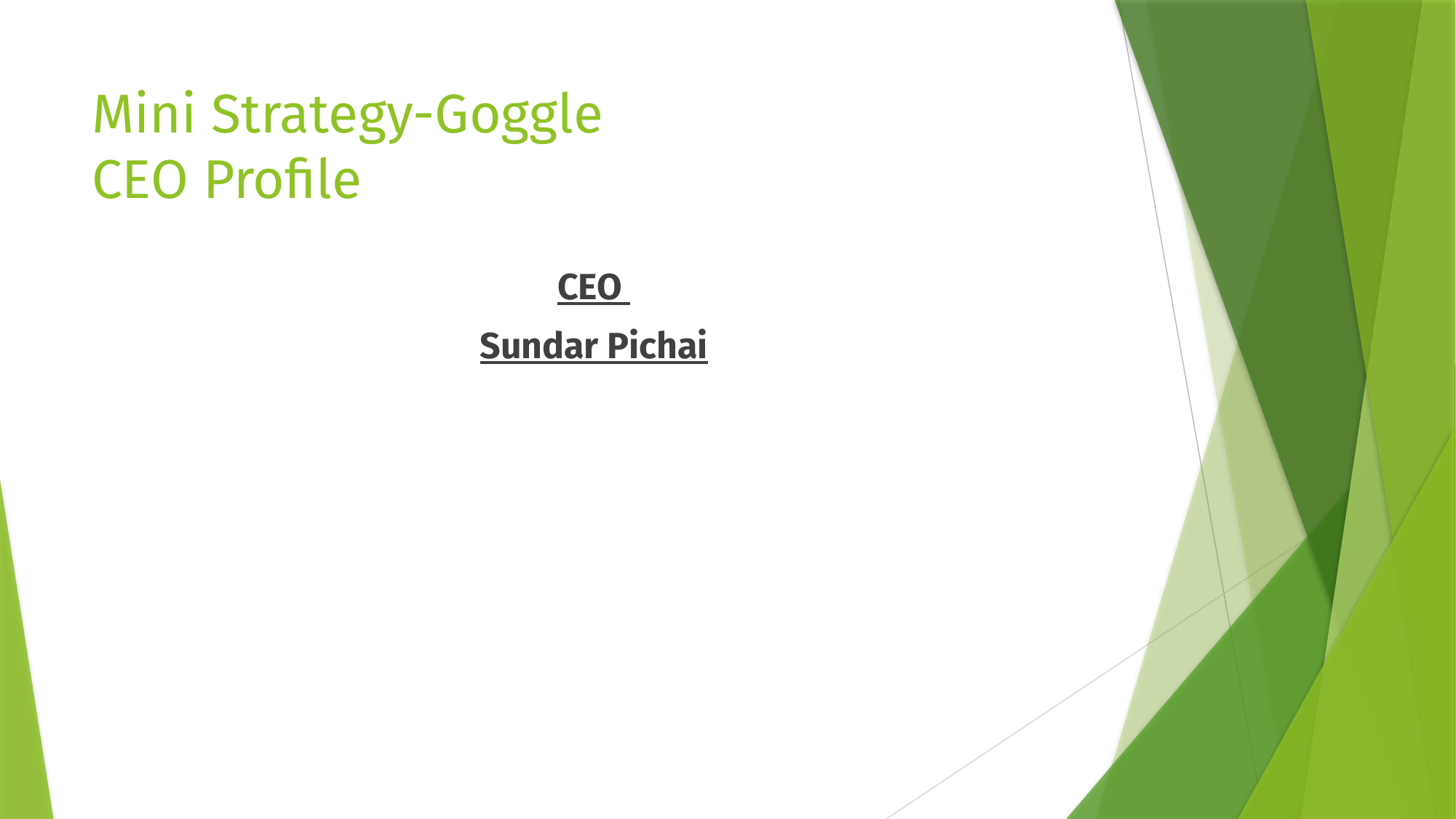

# Mini Strategy-Goggle CEO Profile
CEO
Sundar Pichai